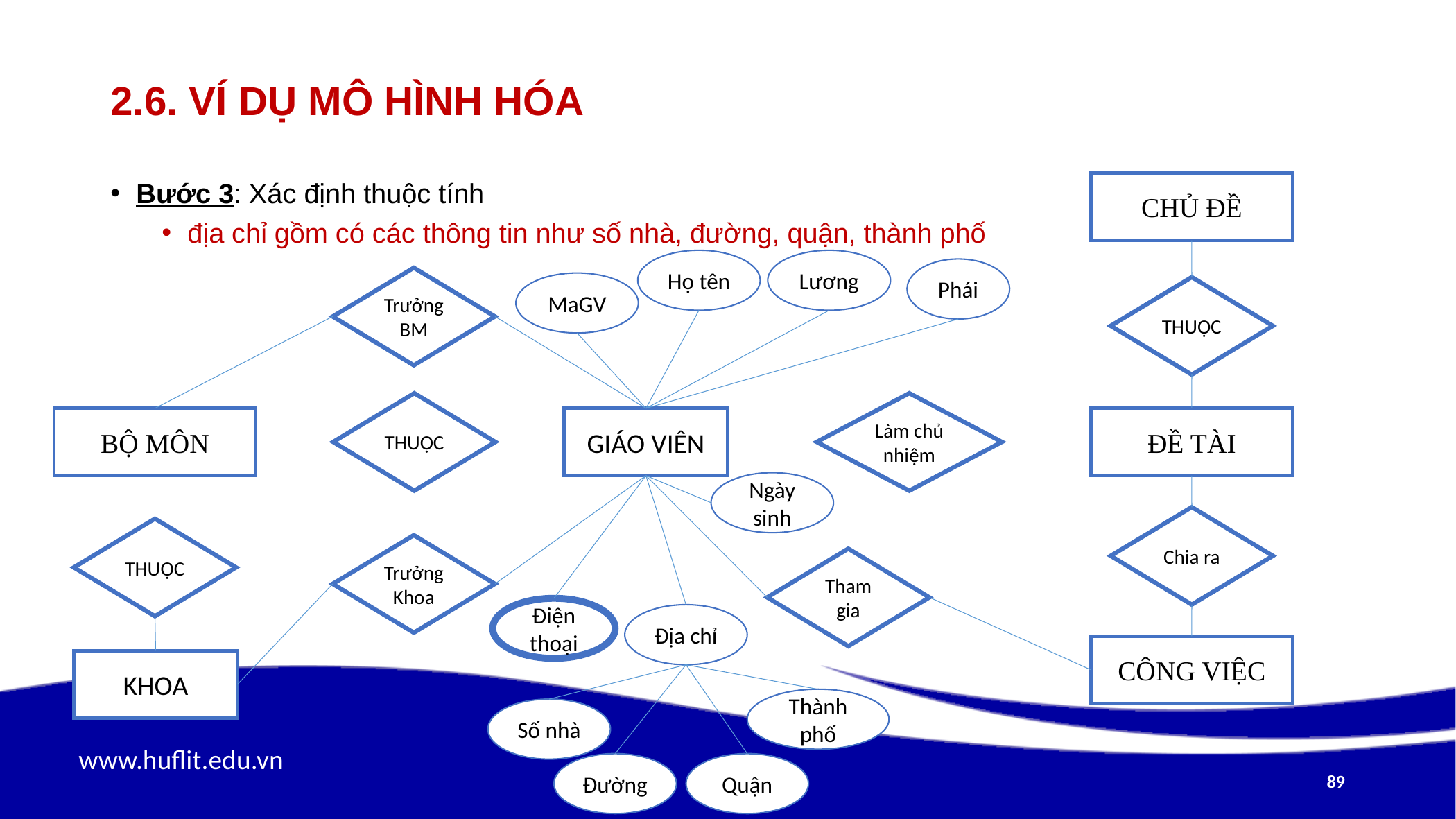

# 2.6. Ví dụ mô hình hóa
Bước 3: Xác định thuộc tính
địa chỉ gồm có các thông tin như số nhà, đường, quận, thành phố
CHỦ ĐỀ
Họ tên
Lương
Phái
Trưởng BM
MaGV
THUỘC
THUỘC
Làm chủ nhiệm
BỘ MÔN
GIÁO VIÊN
ĐỀ TÀI
Ngày sinh
Chia ra
THUỘC
Trưởng
Khoa
Tham gia
Điện thoại
Địa chỉ
CÔNG VIỆC
KHOA
Thành phố
Số nhà
Đường
Quận
89